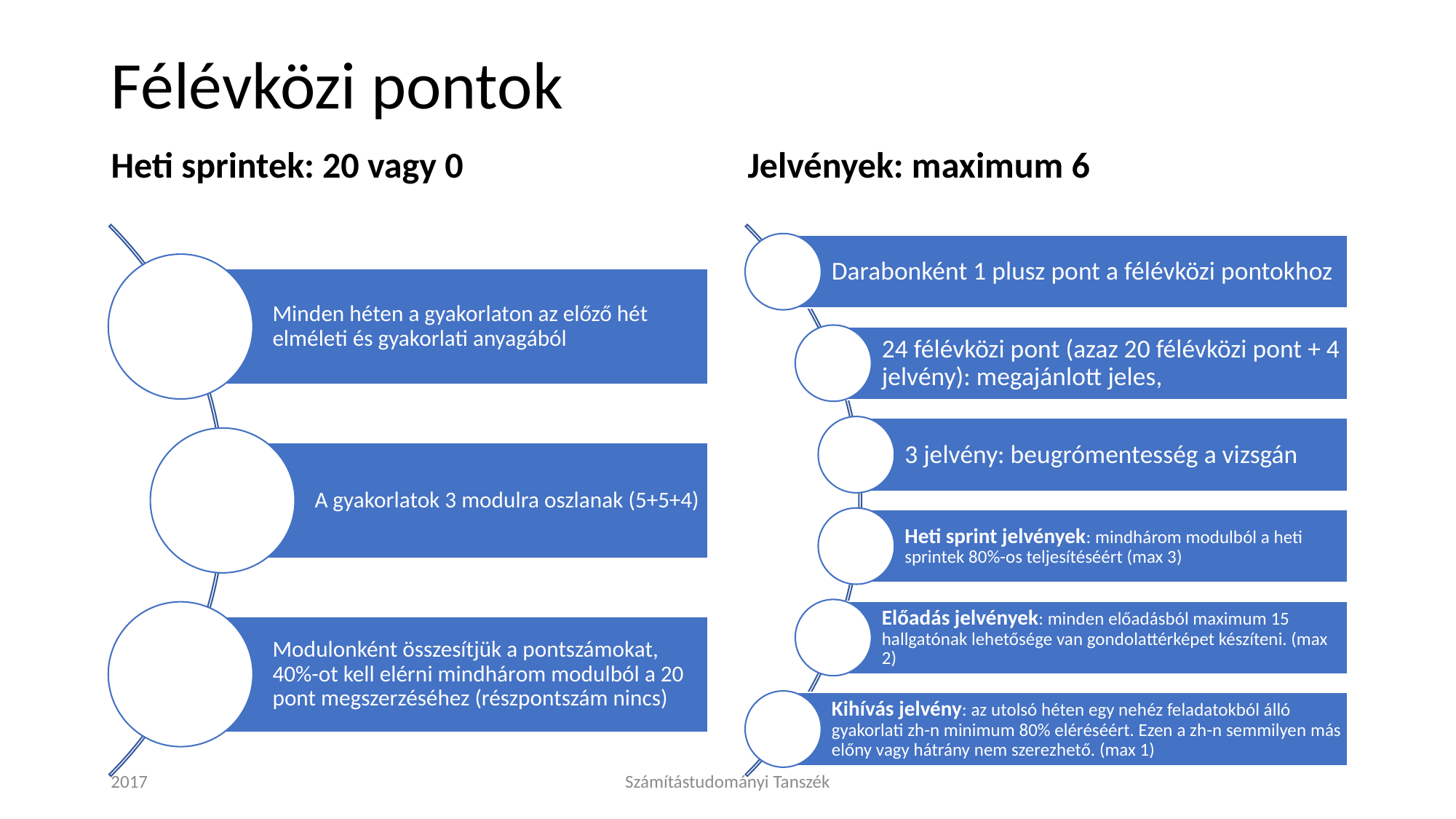

# Félévközi pontok
Heti sprintek: 20 vagy 0
Jelvények: maximum 6
Minden héten a gyakorlaton az előző hét elméleti és gyakorlati anyagából
A gyakorlatok 3 modulra oszlanak (5+5+4)
Modulonként összesítjük a pontszámokat, 40%-ot kell elérni mindhárom modulból a 20 pont megszerzéséhez (részpontszám nincs)
Darabonként 1 plusz pont a félévközi pontokhoz
24 félévközi pont (azaz 20 félévközi pont + 4 jelvény): megajánlott jeles,
3 jelvény: beugrómentesség a vizsgán
Heti sprint jelvények: mindhárom modulból a heti sprintek 80%-os teljesítéséért (max 3)
Előadás jelvények: minden előadásból maximum 15 hallgatónak lehetősége van gondolattérképet készíteni. (max 2)
Kihívás jelvény: az utolsó héten egy nehéz feladatokból álló gyakorlati zh-n minimum 80% eléréséért. Ezen a zh-n semmilyen más előny vagy hátrány nem szerezhető. (max 1)
2017
Számítástudományi Tanszék